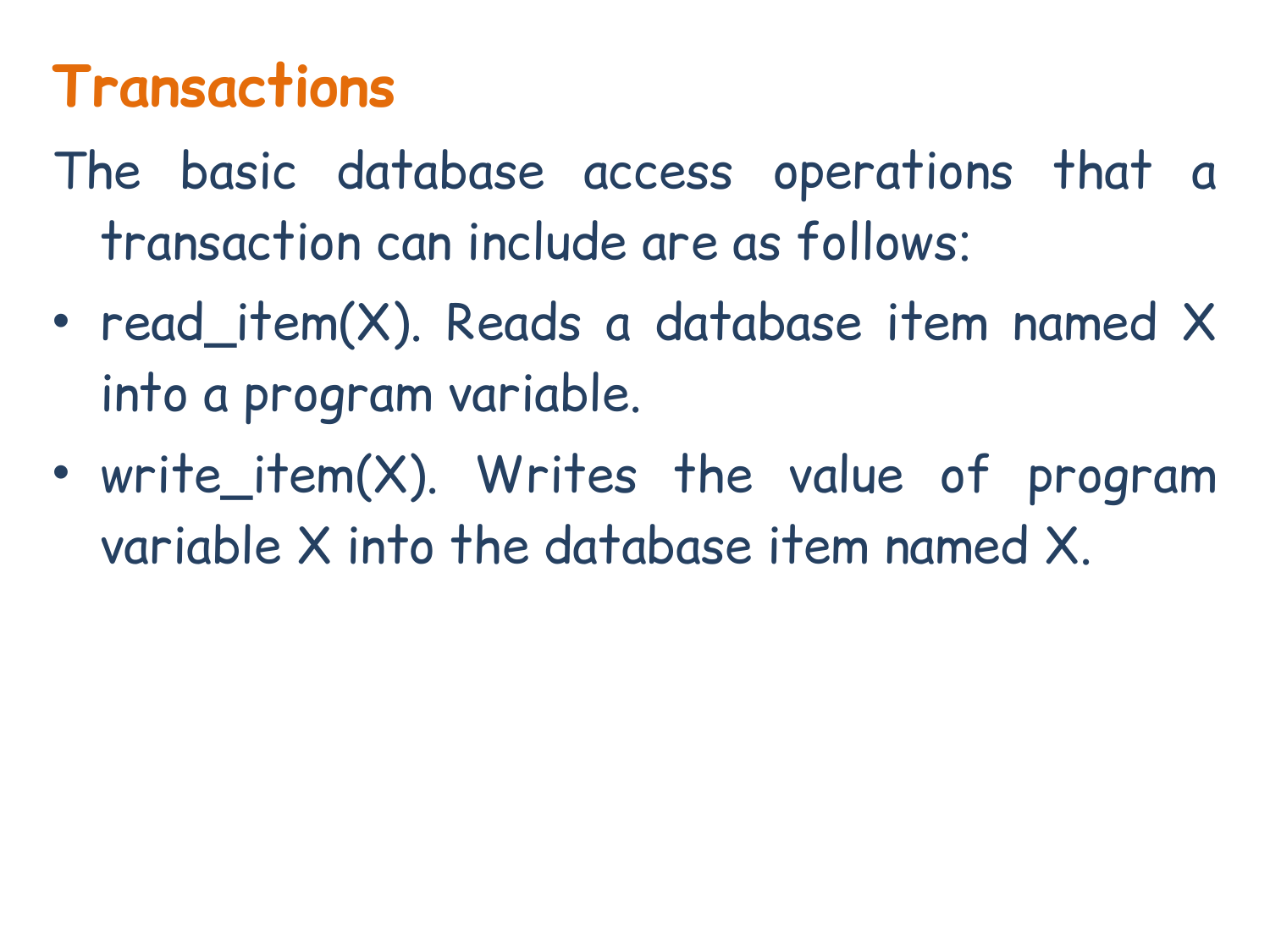

Transactions
The basic database access operations that a transaction can include are as follows:
read_item(X). Reads a database item named X into a program variable.
write_item(X). Writes the value of program variable X into the database item named X.